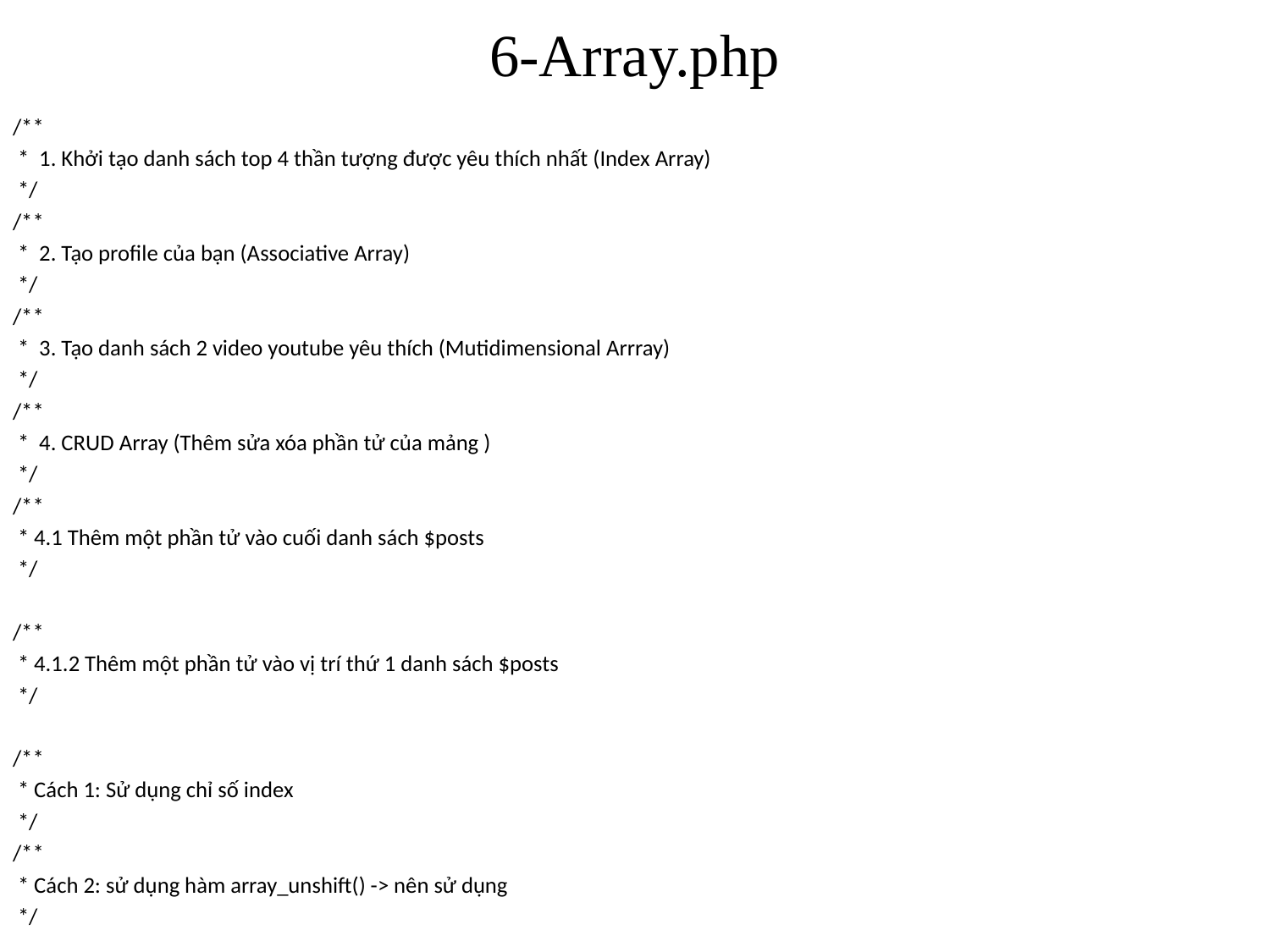

# 6-Array.php
/**
 *  1. Khởi tạo danh sách top 4 thần tượng được yêu thích nhất (Index Array)
 */
/**
 *  2. Tạo profile của bạn (Associative Array)
 */
/**
 *  3. Tạo danh sách 2 video youtube yêu thích (Mutidimensional Arrray)
 */
/**
 *  4. CRUD Array (Thêm sửa xóa phần tử của mảng )
 */
/**
 * 4.1 Thêm một phần tử vào cuối danh sách $posts
 */

/**
 * 4.1.2 Thêm một phần tử vào vị trí thứ 1 danh sách $posts
 */

/**
 * Cách 1: Sử dụng chỉ số index
 */
/**
 * Cách 2: sử dụng hàm array_unshift() -> nên sử dụng
 */